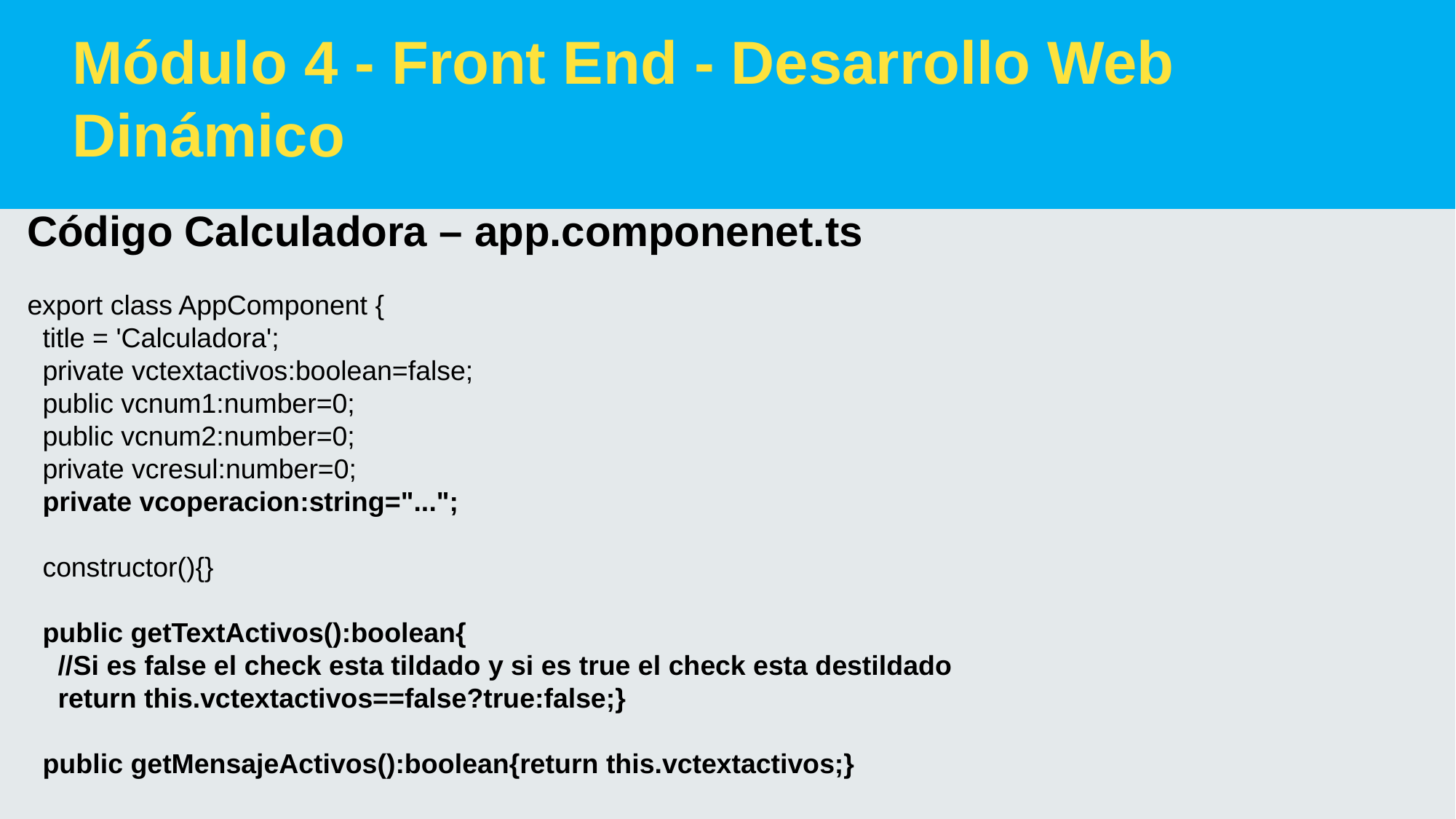

Módulo 4 - Front End - Desarrollo Web Dinámico
Código Calculadora – app.componenet.ts

export class AppComponent {
  title = 'Calculadora';
  private vctextactivos:boolean=false;
  public vcnum1:number=0;
  public vcnum2:number=0;
  private vcresul:number=0;
  private vcoperacion:string="...";

  constructor(){}
  public getTextActivos():boolean{
    //Si es false el check esta tildado y si es true el check esta destildado
    return this.vctextactivos==false?true:false;}

  public getMensajeActivos():boolean{return this.vctextactivos;}